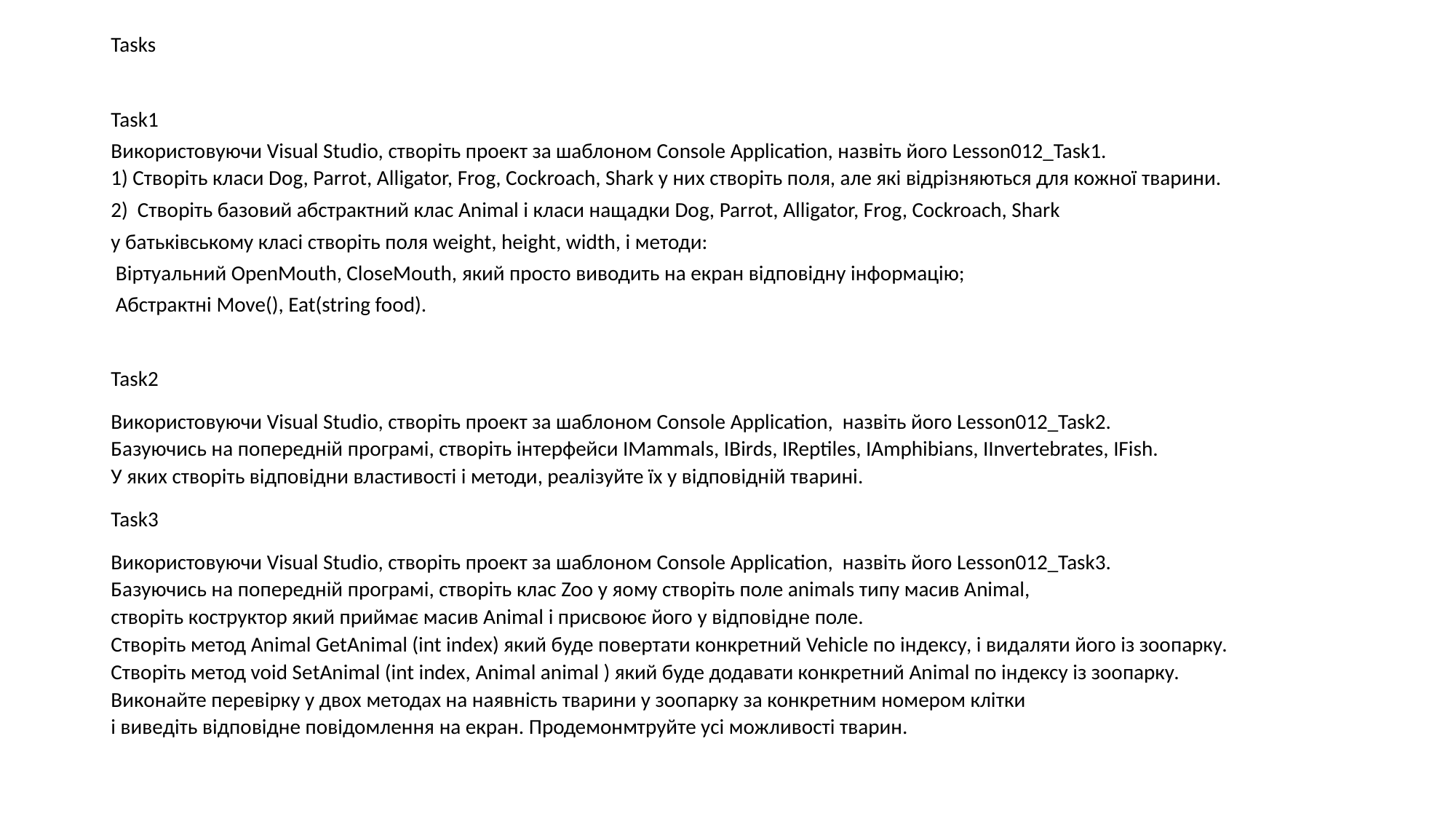

Tasks

Task1
Використовуючи Visual Studio, створіть проект за шаблоном Console Application, назвіть його Lesson012_Task1.
1) Створіть класи Dog, Parrot, Alligator, Frog, Cockroach, Shark у них створіть поля, але які відрізняються для кожної тварини.
2)  Створіть базовий абстрактний клас Animal і класи нащадки Dog, Parrot, Alligator, Frog, Cockroach, Shark
у батьківському класі створіть поля weight, height, width, і методи:
 Віртуальний OpenMouth, CloseMouth, який просто виводить на екран відповідну інформацію;
 Абстрактні Move(), Eat(string food).

Task2
Використовуючи Visual Studio, створіть проект за шаблоном Console Application,  назвіть його Lesson012_Task2.
Базуючись на попередній програмі, створіть інтерфейси IMammals, IBirds, IReptiles, IAmphibians, IInvertebrates, IFish.
У яких створіть відповідни властивості і методи, реалізуйте їх у відповідній тварині.
Task3
Використовуючи Visual Studio, створіть проект за шаблоном Console Application,  назвіть його Lesson012_Task3.
Базуючись на попередній програмі, створіть клас Zoo у яому створіть поле animals типу масив Animal,
створіть коструктор який приймає масив Animal і присвоює його у відповідне поле.
Створіть метод Animal GetAnimal (int index) який буде повертати конкретний Vehicle по індексу, і видаляти його із зоопарку.
Створіть метод void SetAnimal (int index, Animal animal ) який буде додавати конкретний Animal по індексу із зоопарку.
Виконайте перевірку у двох методах на наявність тварини у зоопарку за конкретним номером клітки
і виведіть відповідне повідомлення на екран. Продемонмтруйте усі можливості тварин.